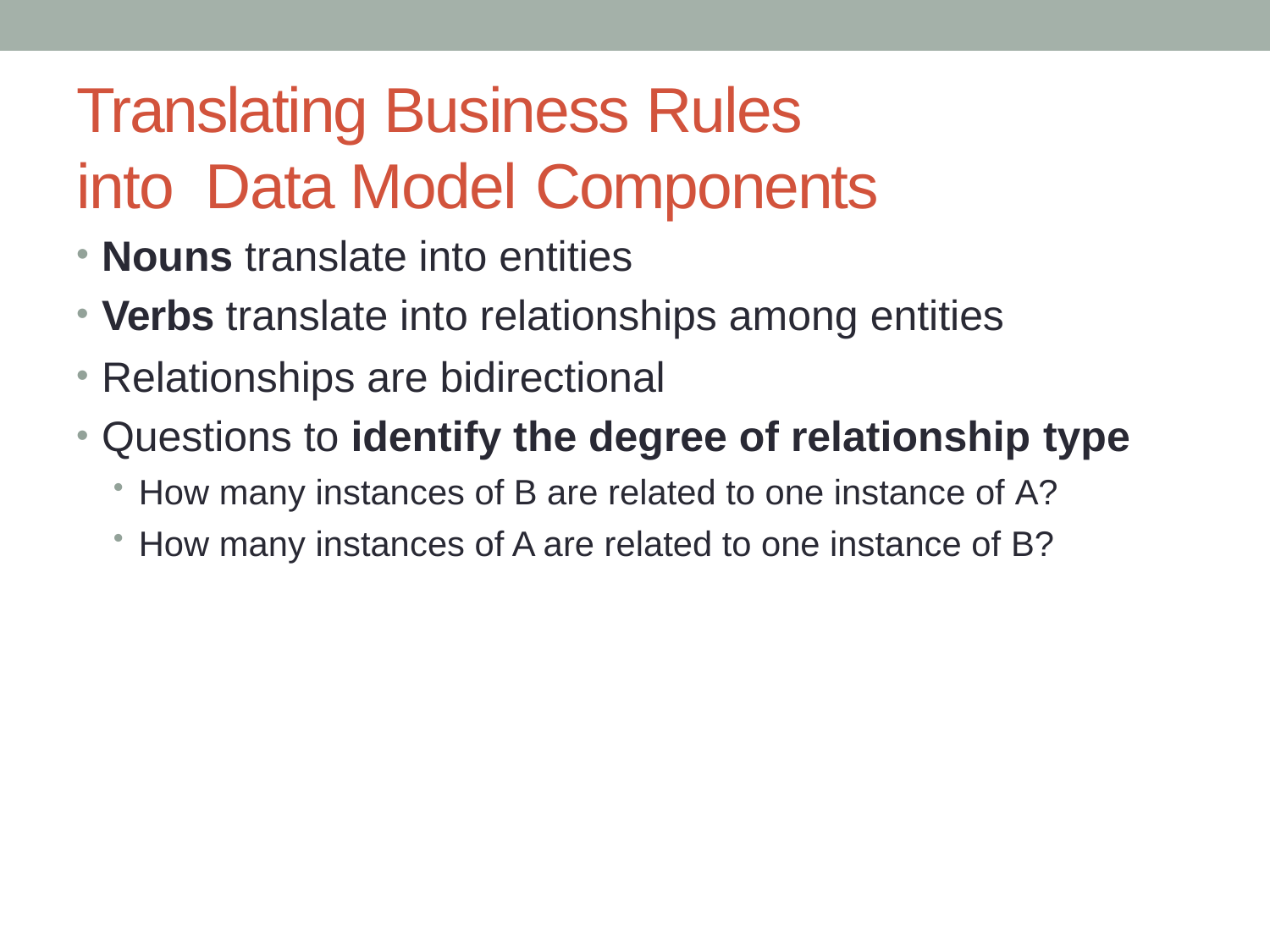

# Translating Business Rules into  Data Model Components
Nouns translate into entities
Verbs translate into relationships among entities
Relationships are bidirectional
Questions to identify the degree of relationship type
How many instances of B are related to one instance of A?
How many instances of A are related to one instance of B?